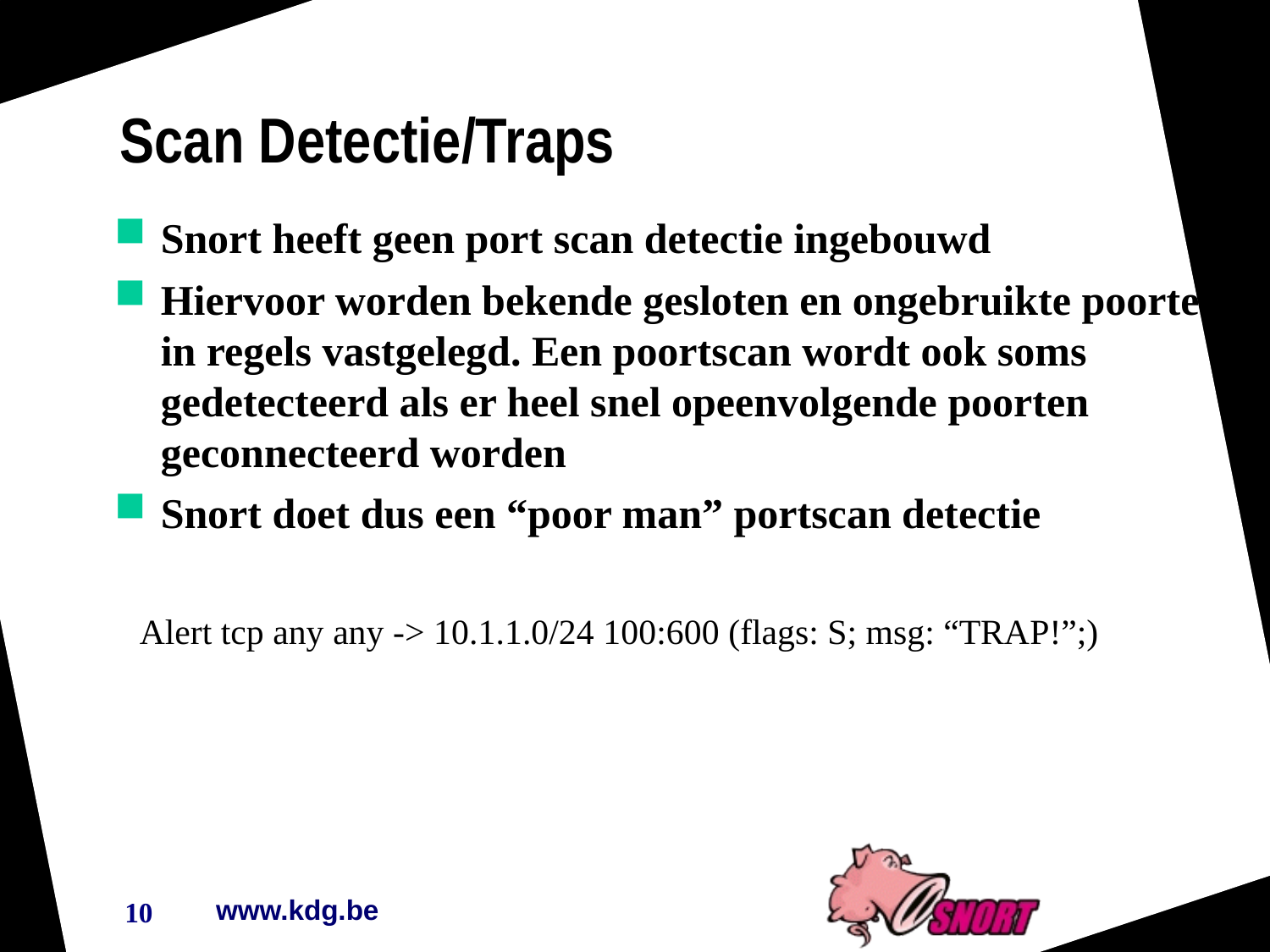

Scan Detectie/Traps
Snort heeft geen port scan detectie ingebouwd
Hiervoor worden bekende gesloten en ongebruikte poorten in regels vastgelegd. Een poortscan wordt ook soms gedetecteerd als er heel snel opeenvolgende poorten geconnecteerd worden
Snort doet dus een “poor man” portscan detectie
Alert tcp any any -> 10.1.1.0/24 100:600 (flags: S; msg: “TRAP!”;)